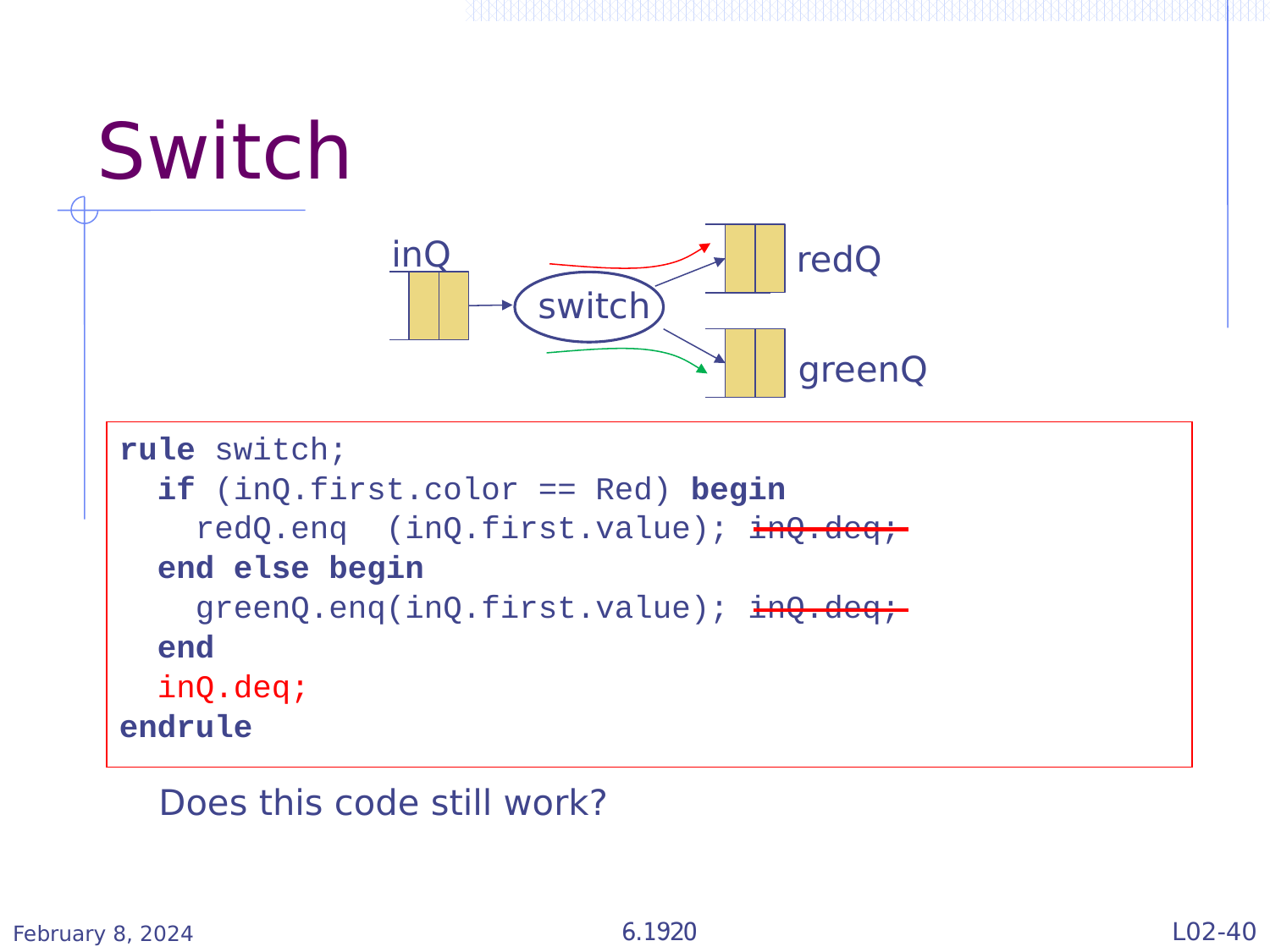

# Switch

redQ
inQ

switch

greenQ

rule switch;
  if (inQ.first.color == Red) begin
    redQ.enq  (inQ.first.value); inQ.deq;
  end else begin
    greenQ.enq(inQ.first.value); inQ.deq;
  end
  inQ.deq;
endrule
Does this code still work?
February 8, 2024
6.1920
L02-40